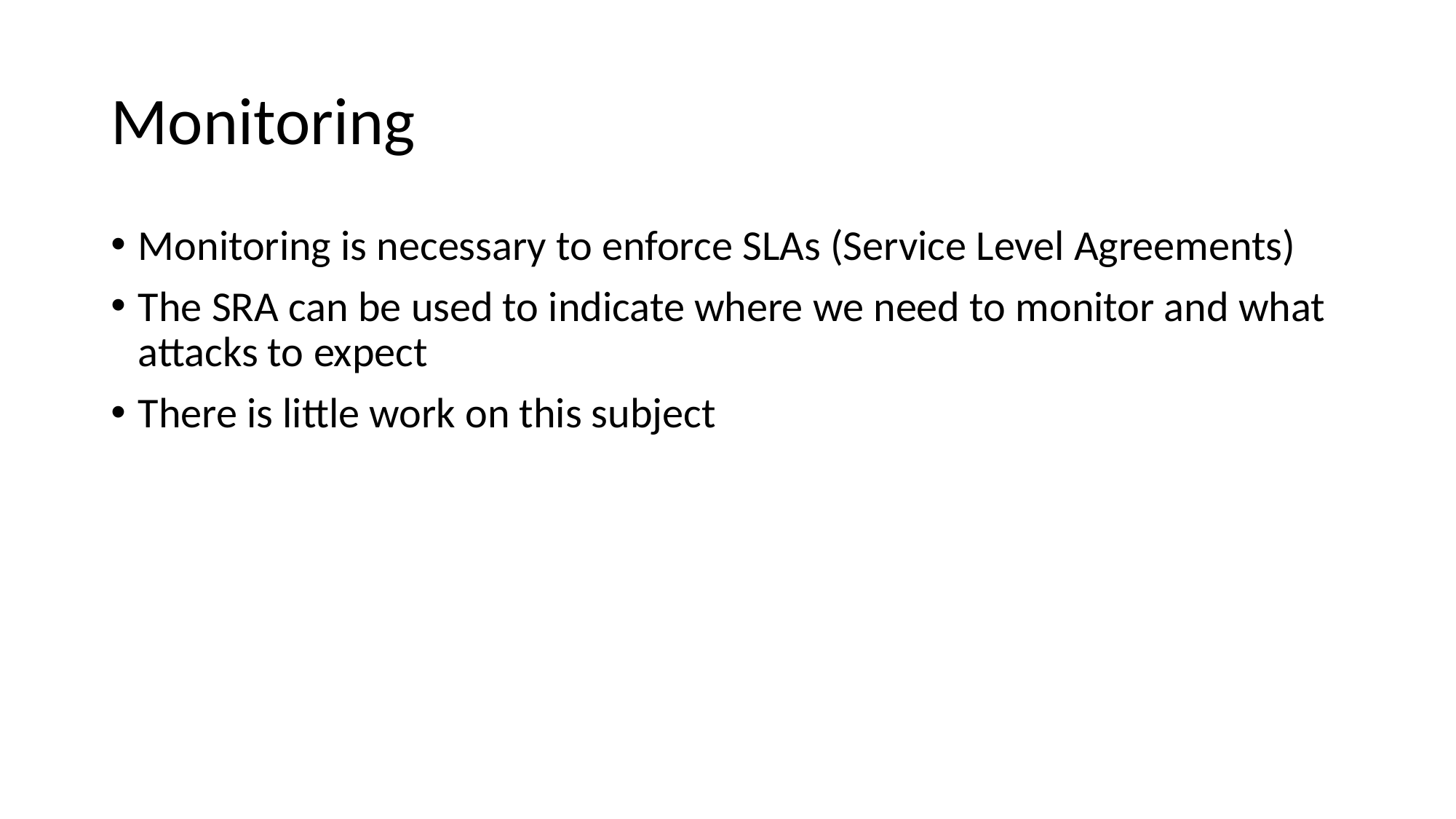

# Monitoring
Monitoring is necessary to enforce SLAs (Service Level Agreements)
The SRA can be used to indicate where we need to monitor and what attacks to expect
There is little work on this subject